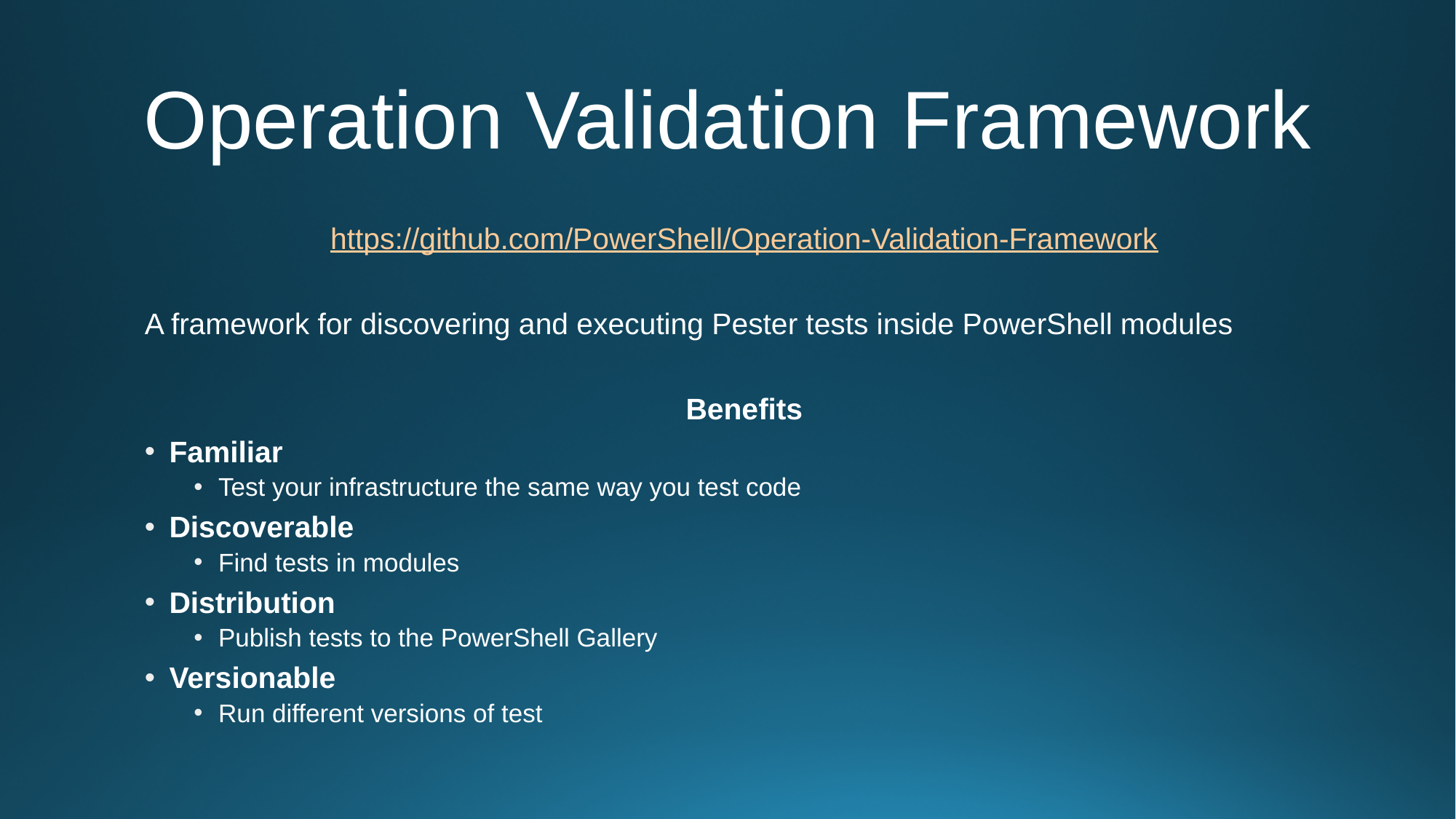

# Operation Validation Framework
https://github.com/PowerShell/Operation-Validation-Framework

A framework for discovering and executing Pester tests inside PowerShell modules

Benefits
Familiar
Test your infrastructure the same way you test code
Discoverable
Find tests in modules
Distribution
Publish tests to the PowerShell Gallery
Versionable
Run different versions of test